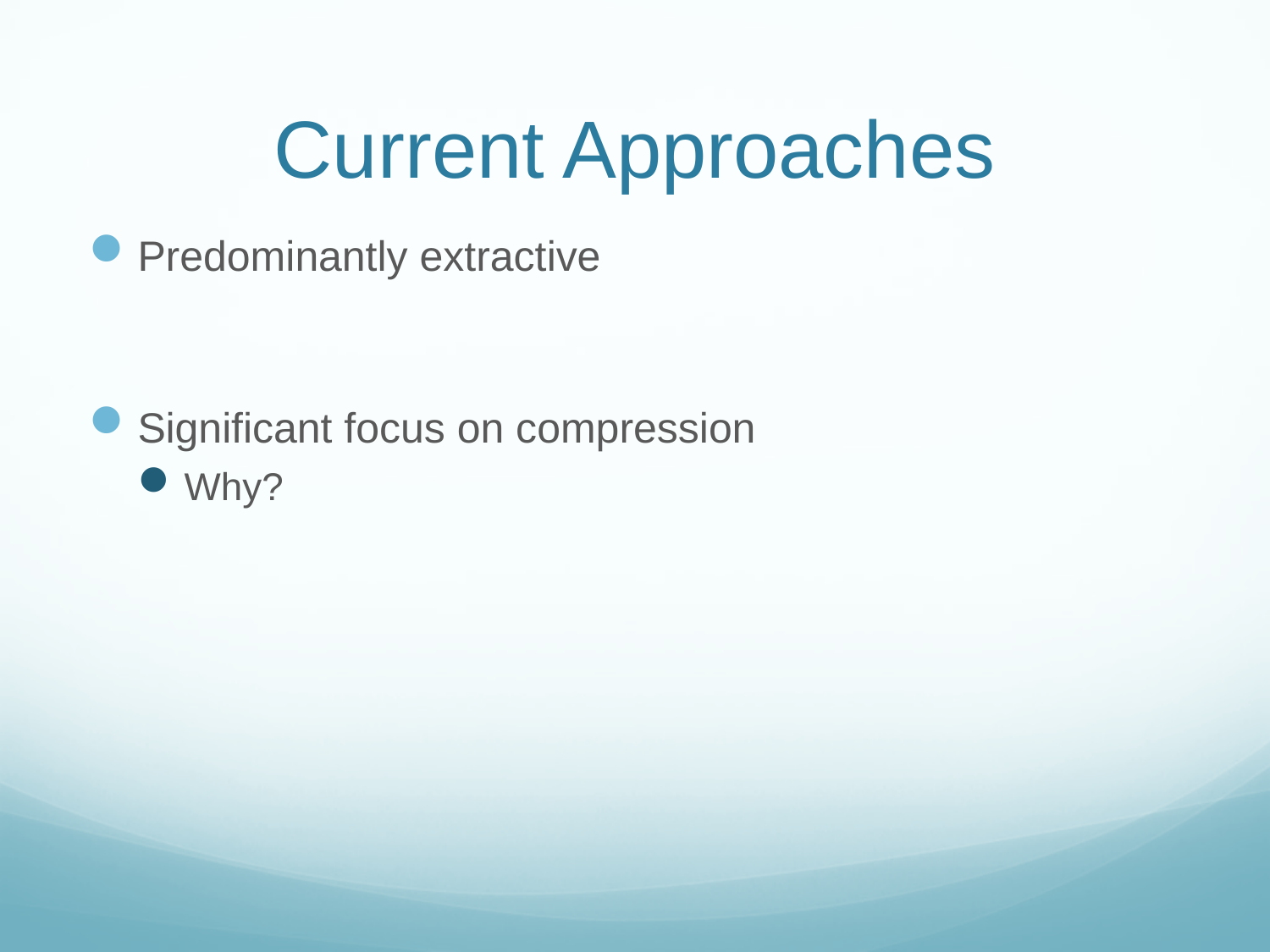

# Current Approaches
Predominantly extractive

Significant focus on compression
Why?